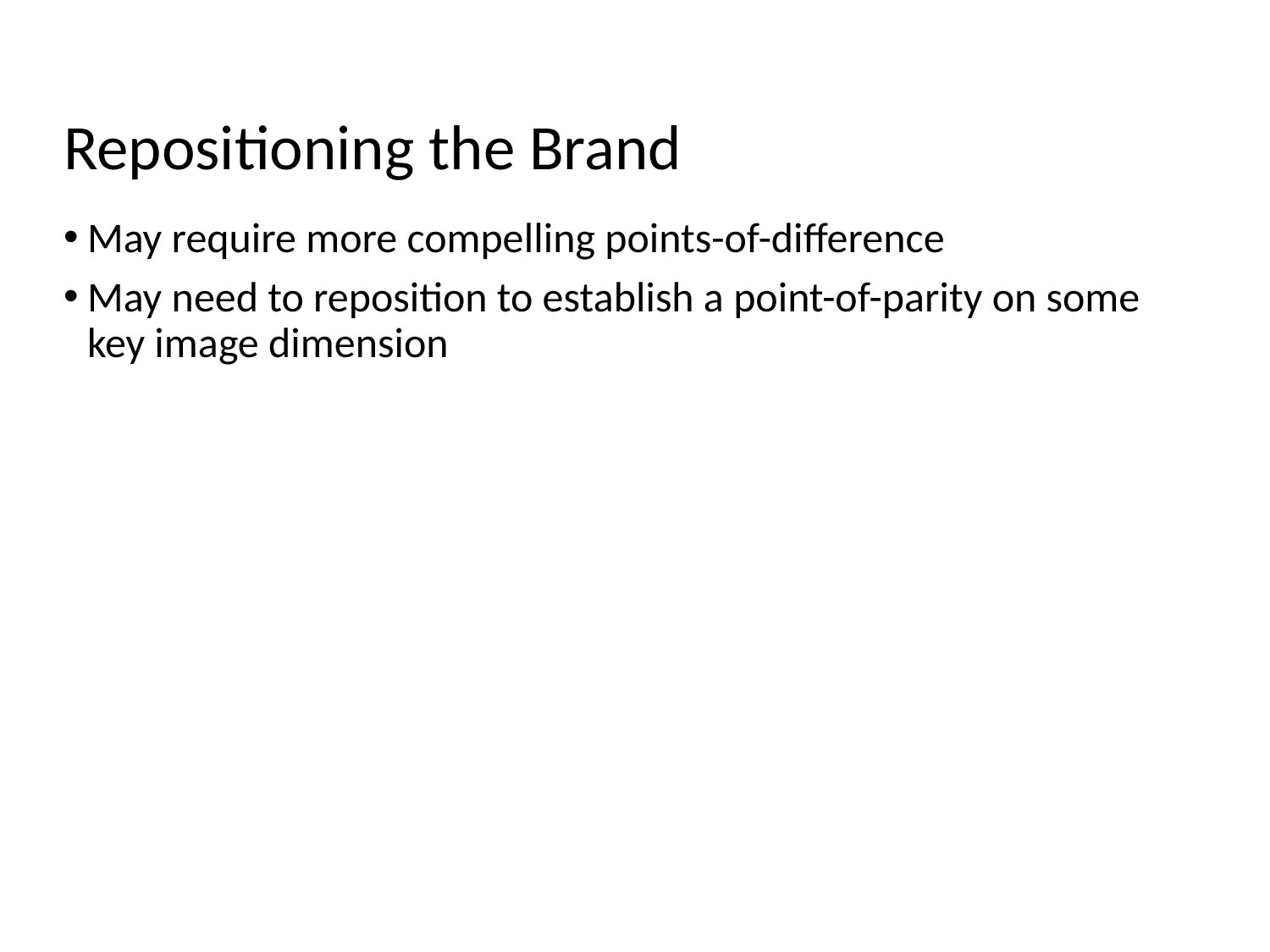

# Repositioning the Brand
May require more compelling points-of-difference
May need to reposition to establish a point-of-parity on some key image dimension